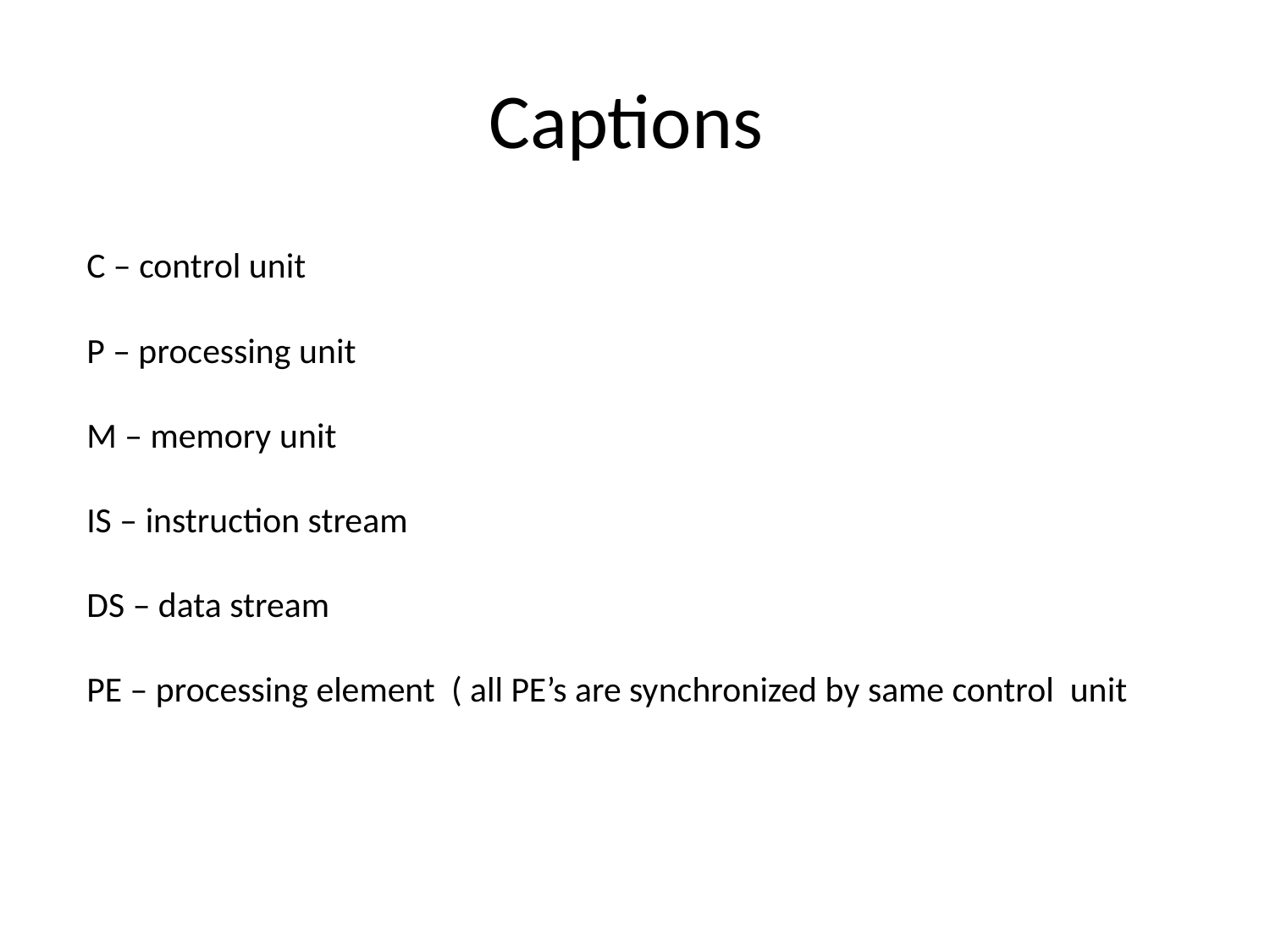

# Captions
C – control unit

P – processing unit

M – memory unit

IS – instruction stream

DS – data stream

PE – processing element  ( all PE’s are synchronized by same control  unit